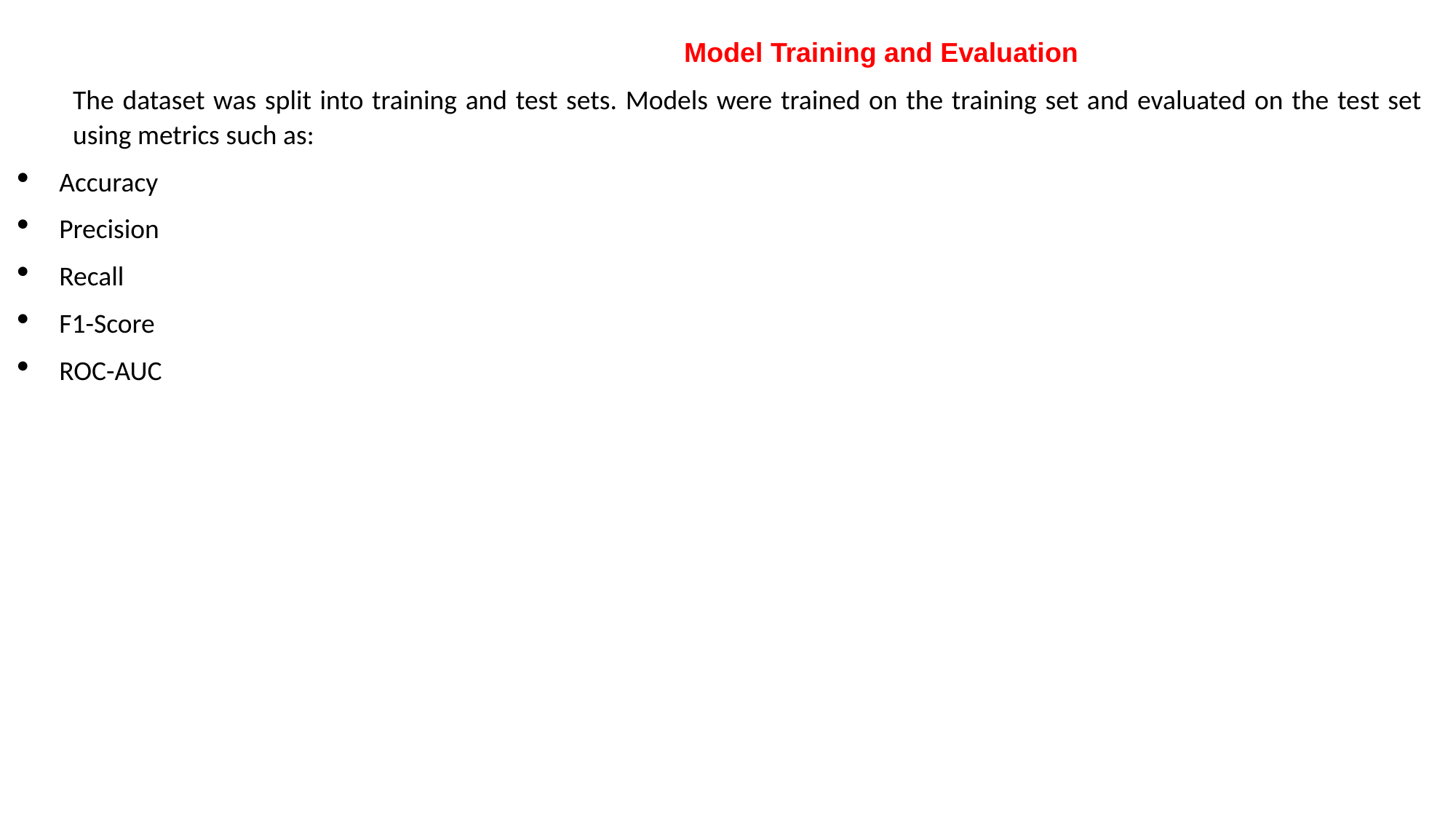

Model Training and Evaluation
The dataset was split into training and test sets. Models were trained on the training set and evaluated on the test set using metrics such as:
Accuracy
Precision
Recall
F1-Score
ROC-AUC